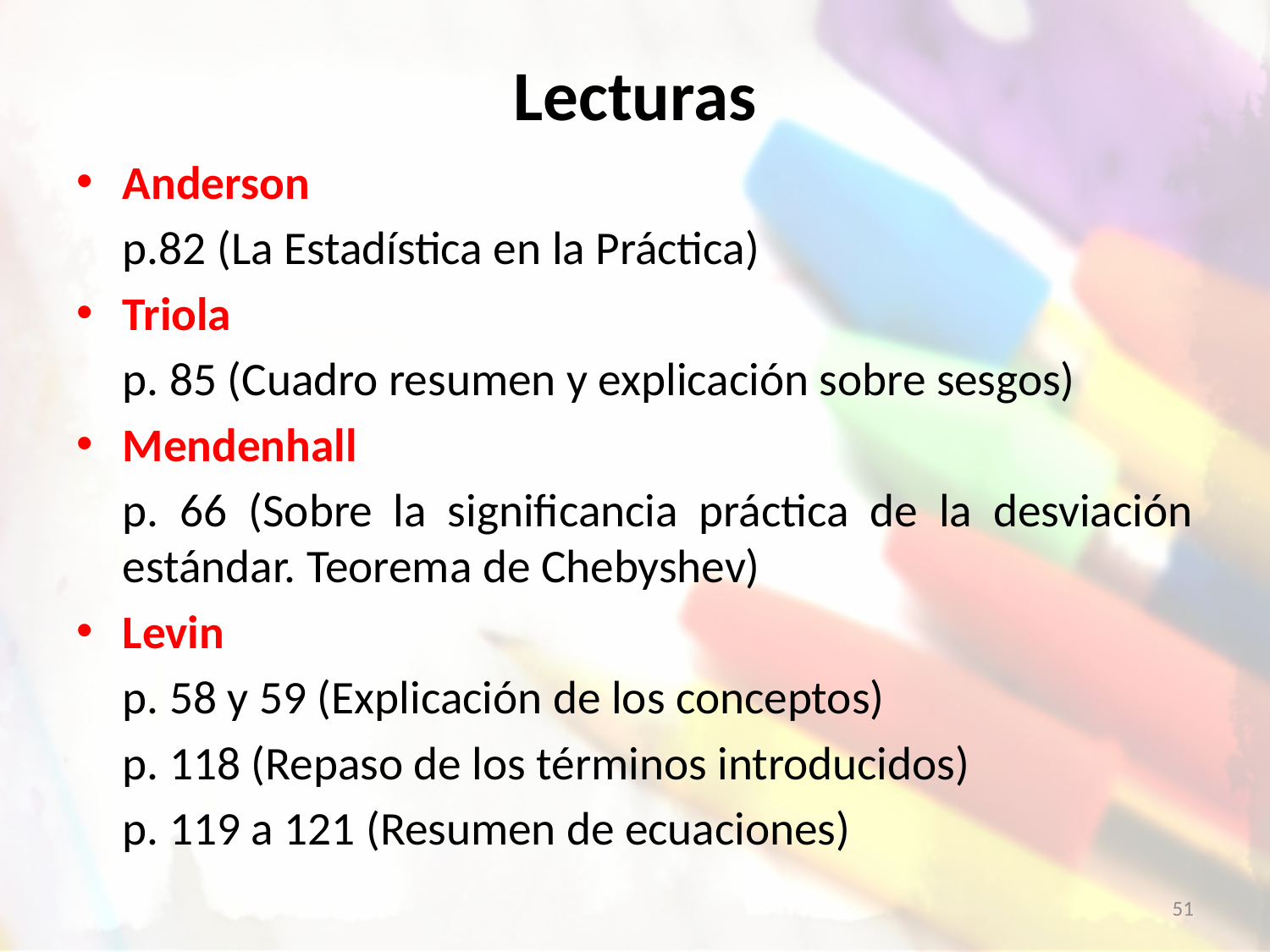

# Lecturas
Anderson
	p.82 (La Estadística en la Práctica)
Triola
	p. 85 (Cuadro resumen y explicación sobre sesgos)
Mendenhall
	p. 66 (Sobre la significancia práctica de la desviación estándar. Teorema de Chebyshev)
Levin
	p. 58 y 59 (Explicación de los conceptos)
	p. 118 (Repaso de los términos introducidos)
	p. 119 a 121 (Resumen de ecuaciones)
51